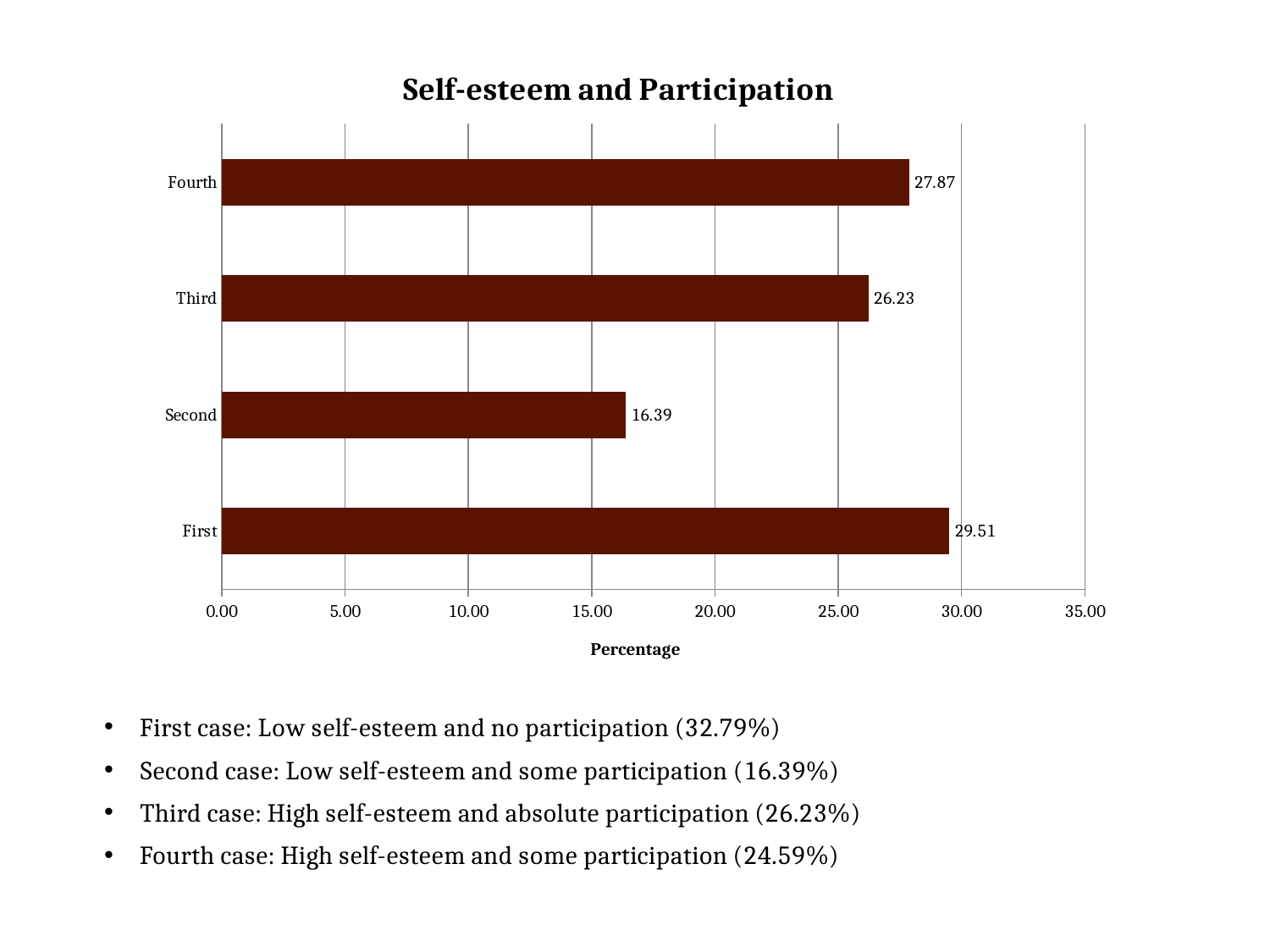

### Chart: Self-esteem and Participation

| Category |  |
|---|---|
| First | 29.508196721311474 |
| Second | 16.39344262295082 |
| Third | 26.229508196721312 |
| Fourth | 27.86885245901639 |
First case: Low self-esteem and no participation (32.79%)
Second case: Low self-esteem and some participation (16.39%)
Third case: High self-esteem and absolute participation (26.23%)
Fourth case: High self-esteem and some participation (24.59%)